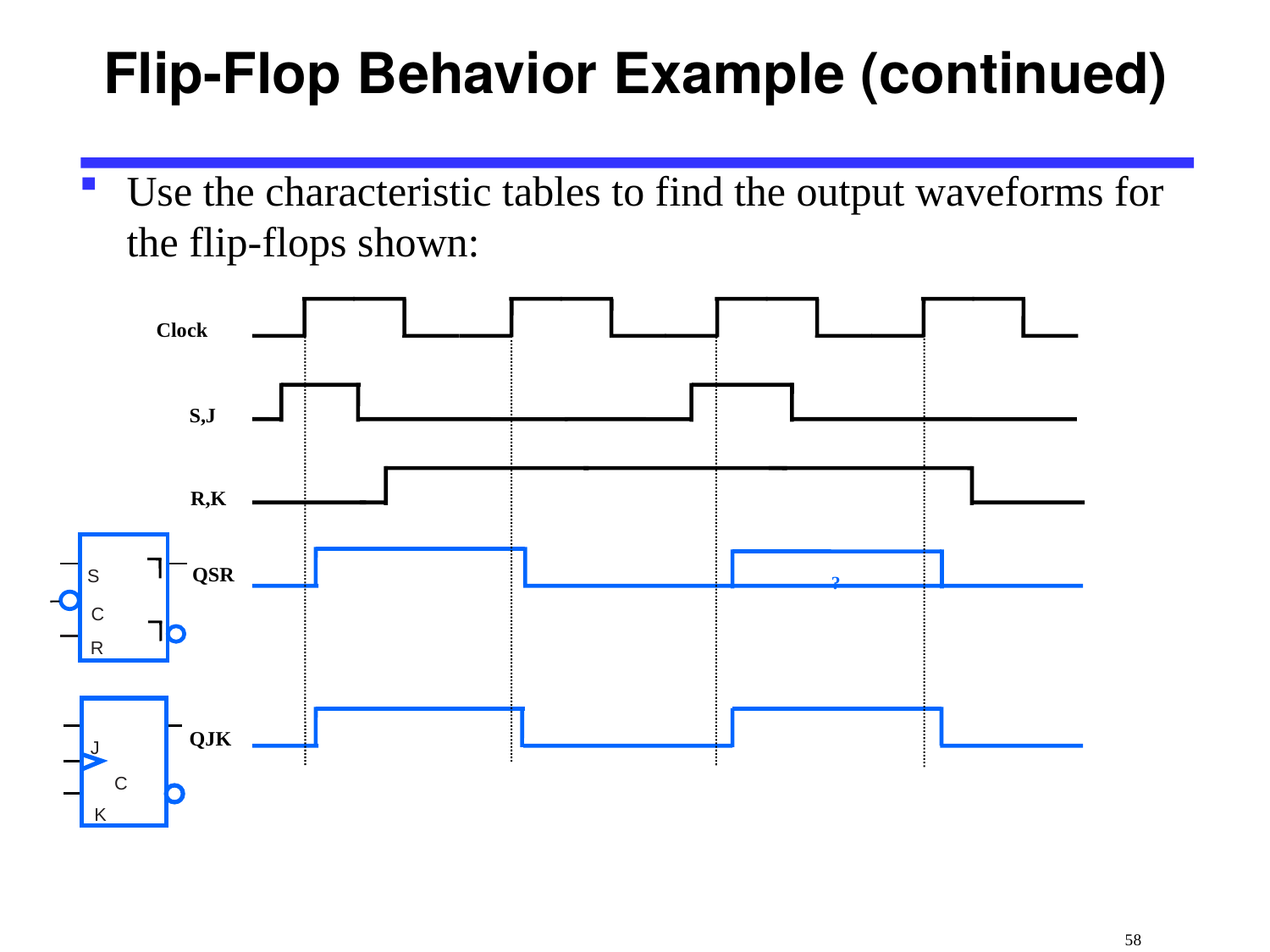

# Flip-Flop Behavior Example (continued)
Use the characteristic tables to find the output waveforms for the flip-flops shown:
Clock

S,J

R,K

QSR

S

C

R

?

QJK

J

C
K

                           58